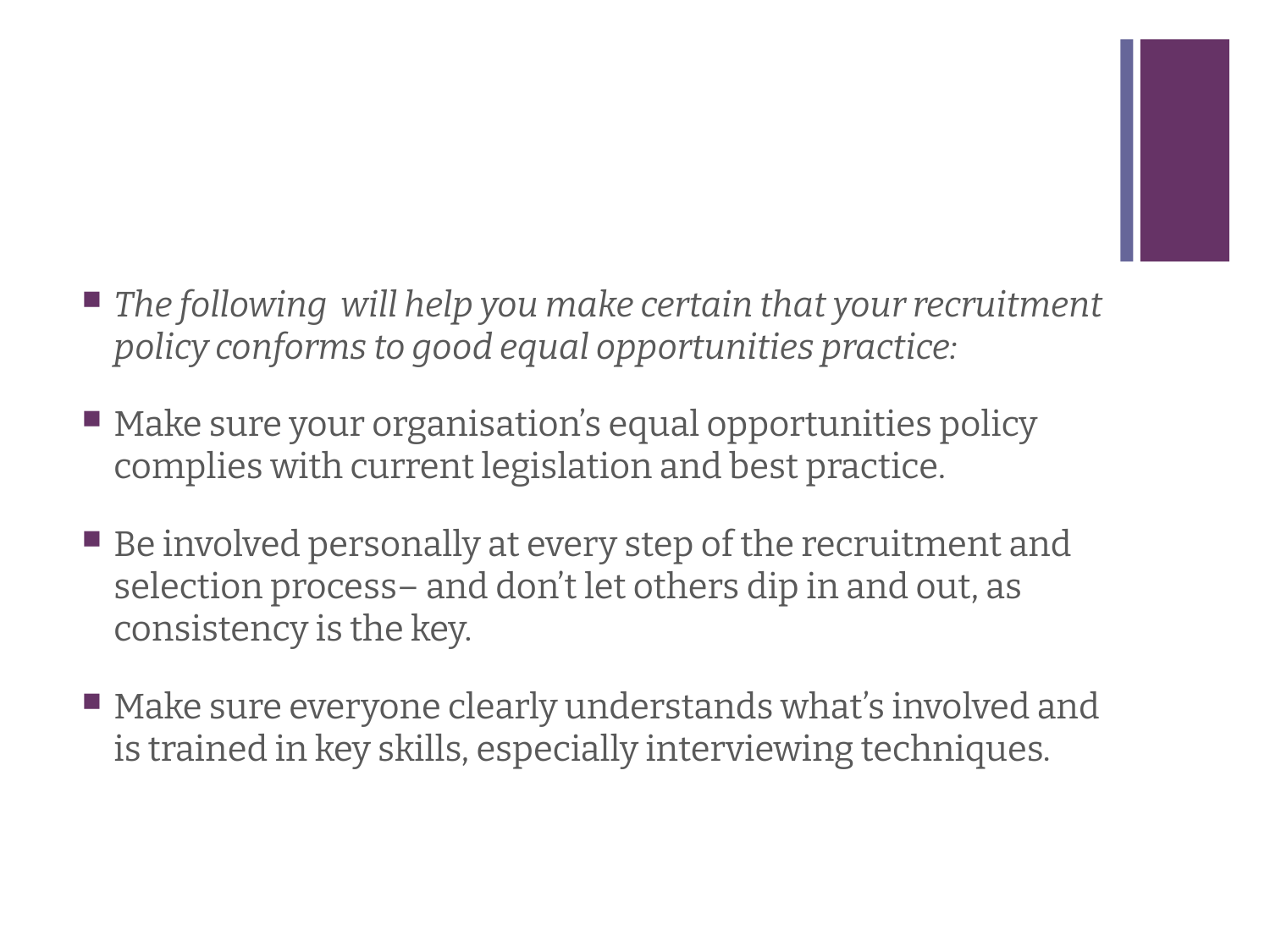

#
The following  will help you make certain that your recruitment policy conforms to good equal opportunities practice:
Make sure your organisation’s equal opportunities policy complies with current legislation and best practice.
Be involved personally at every step of the recruitment and selection process– and don’t let others dip in and out, as consistency is the key.
Make sure everyone clearly understands what’s involved and is trained in key skills, especially interviewing techniques.